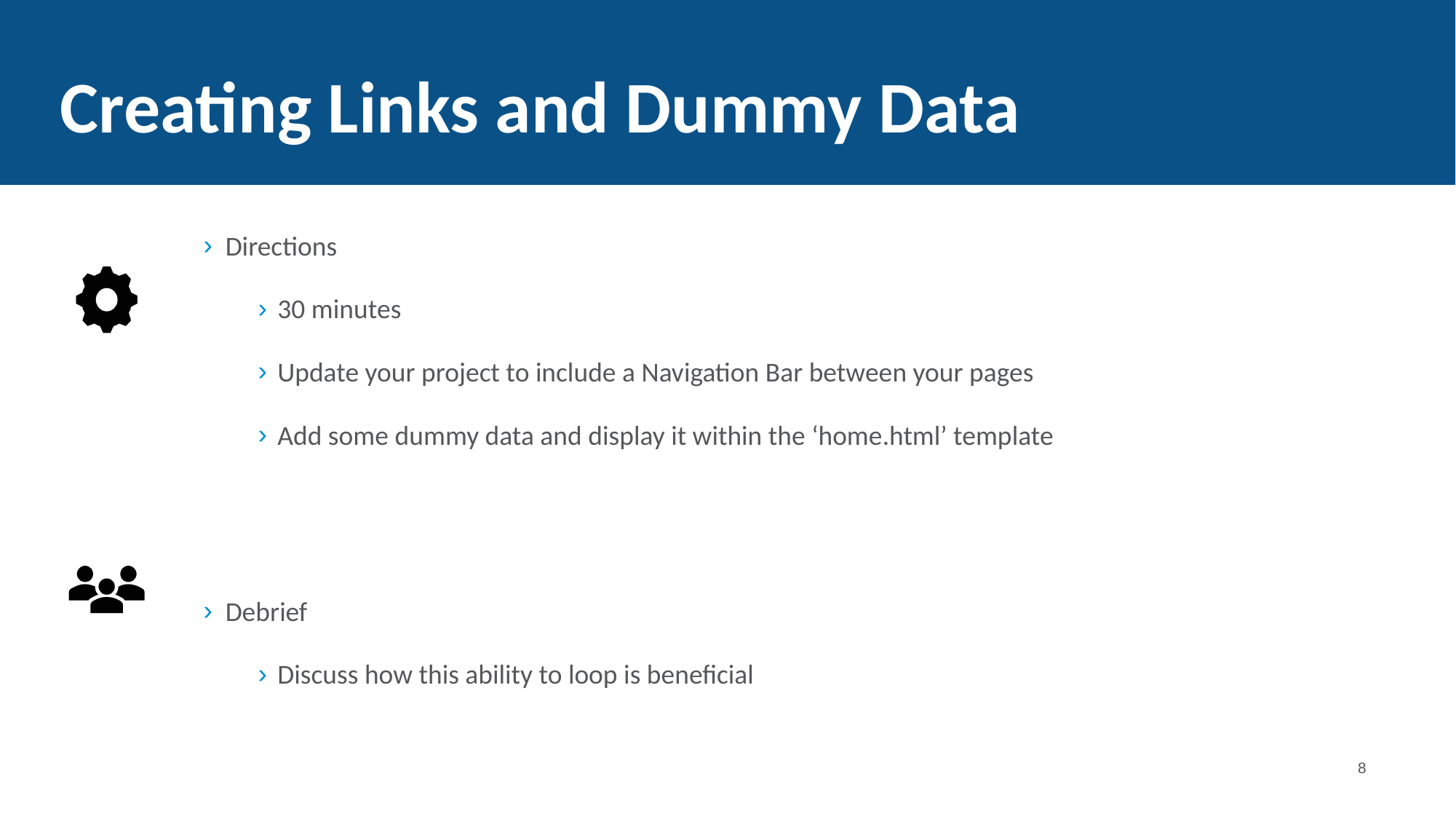

Creating Links and Dummy Data
Directions
30 minutes
Update your project to include a Navigation Bar between your pages
Add some dummy data and display it within the ‘home.html’ template

Debrief
Discuss how this ability to loop is beneficial
8